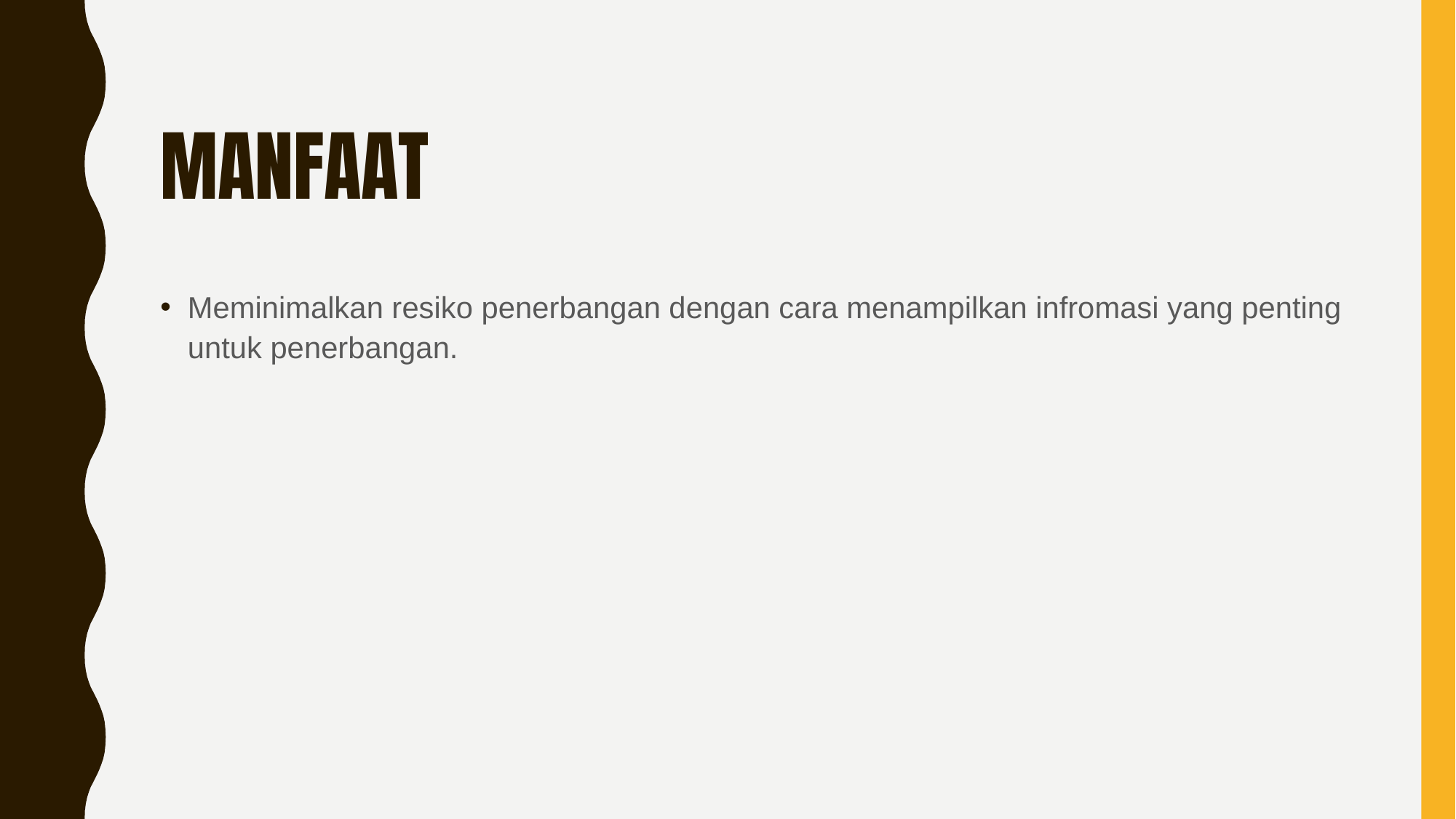

# MANFAAT
Meminimalkan resiko penerbangan dengan cara menampilkan infromasi yang penting untuk penerbangan.